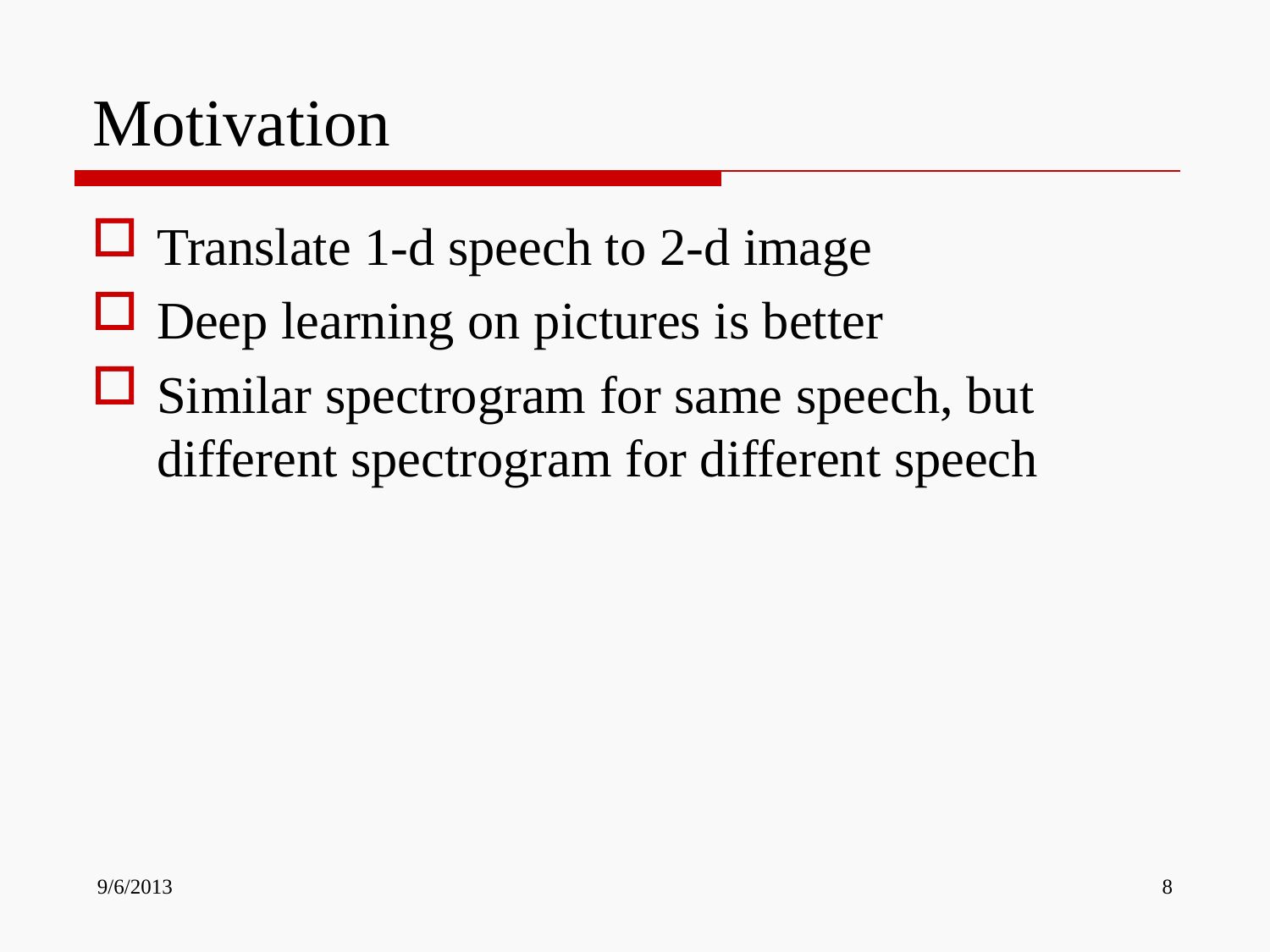

# Motivation
Translate 1-d speech to 2-d image
Deep learning on pictures is better
Similar spectrogram for same speech, but different spectrogram for different speech
9/6/2013
8